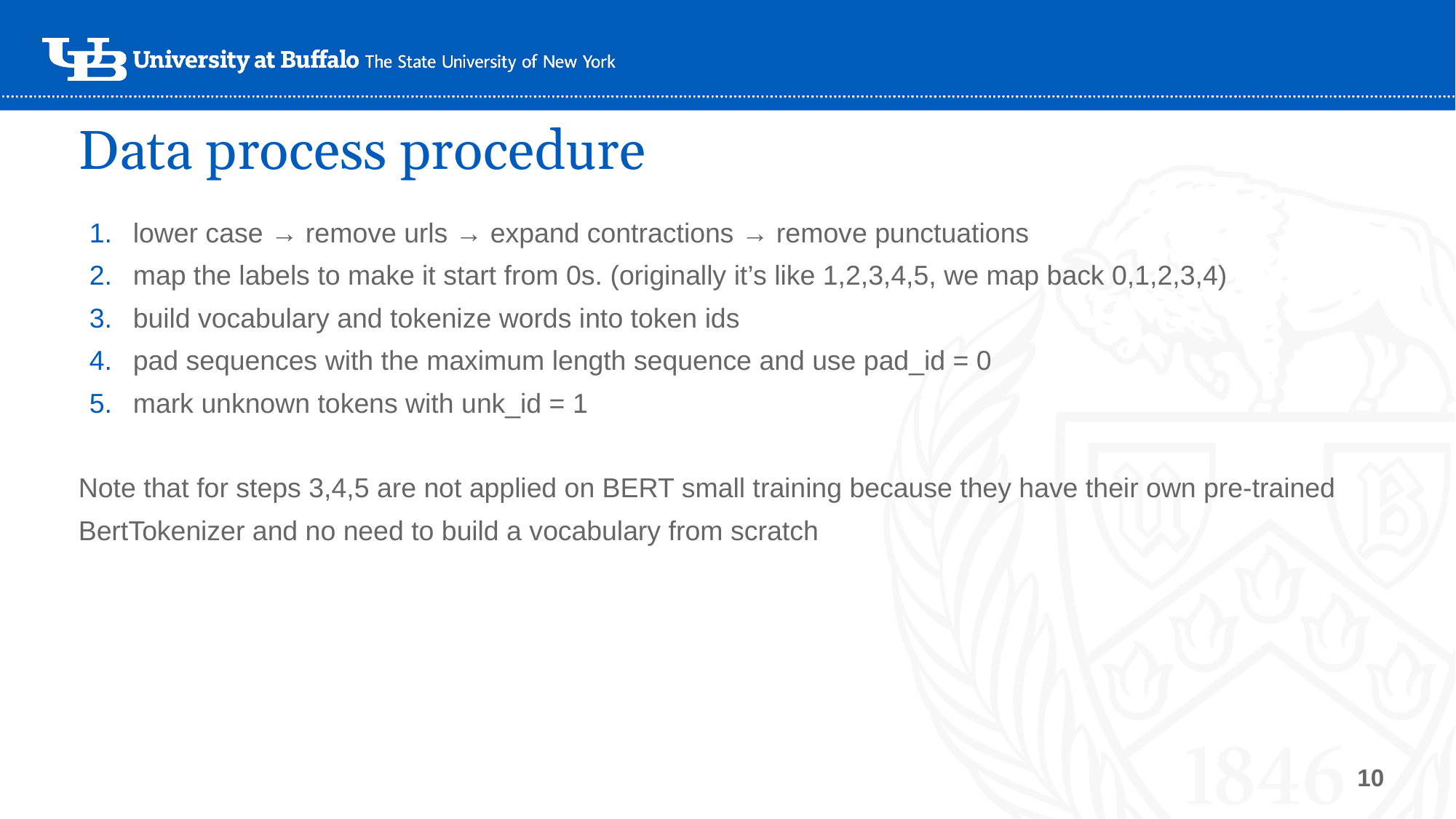

# Data process procedure
lower case → remove urls → expand contractions → remove punctuations
map the labels to make it start from 0s. (originally it’s like 1,2,3,4,5, we map back 0,1,2,3,4)
build vocabulary and tokenize words into token ids
pad sequences with the maximum length sequence and use pad_id = 0
mark unknown tokens with unk_id = 1

Note that for steps 3,4,5 are not applied on BERT small training because they have their own pre-trained  BertTokenizer and no need to build a vocabulary from scratch
10